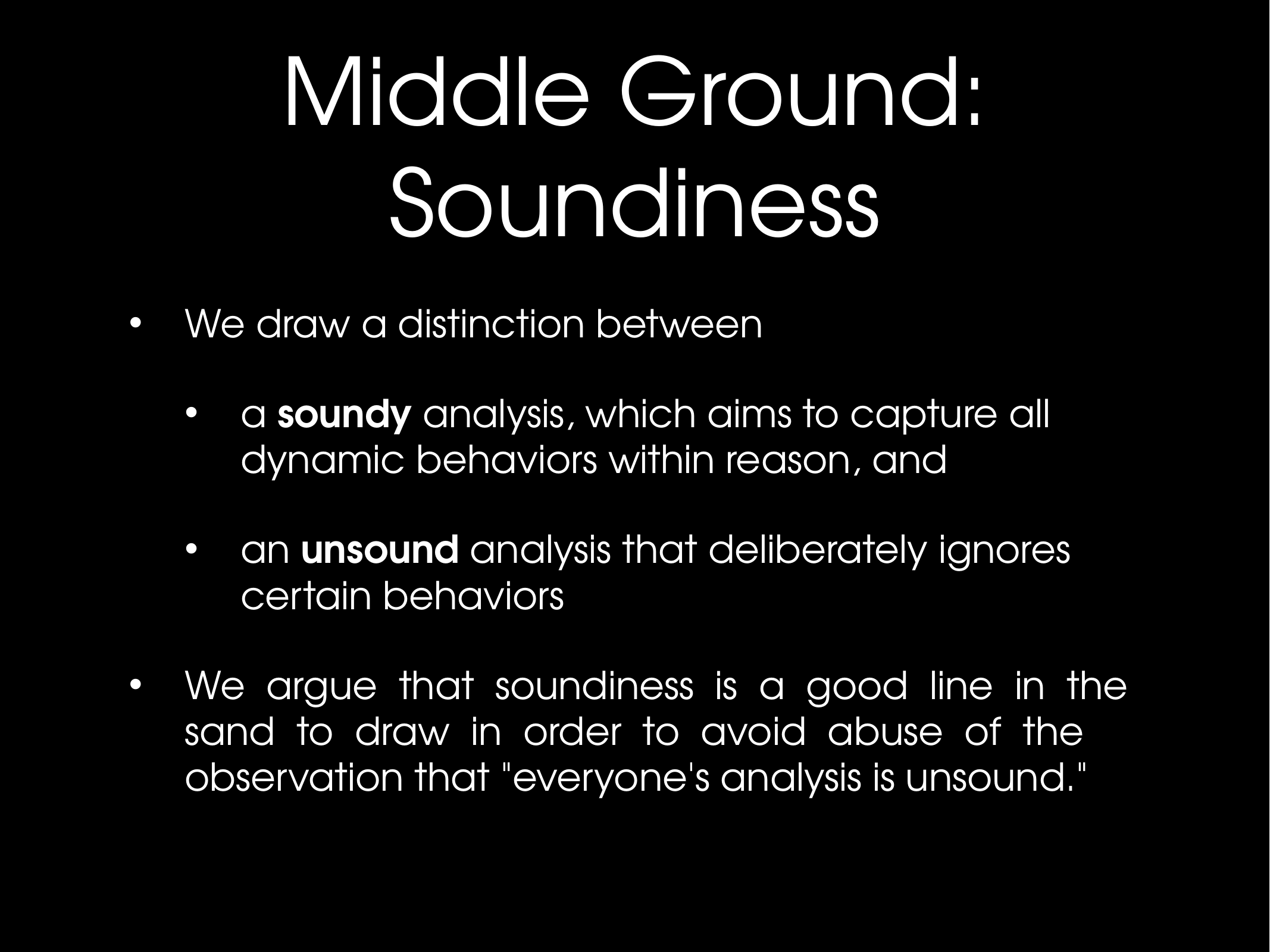

# Middle Ground: Soundiness
We draw a distinction between
a soundy analysis, which aims to capture all dynamic behaviors within reason, and
an unsound analysis that deliberately ignores certain behaviors
We  argue  that  soundiness  is  a  good  line  in  the  sand  to  draw  in  order  to  avoid  abuse  of  the observation that "everyone's analysis is unsound."